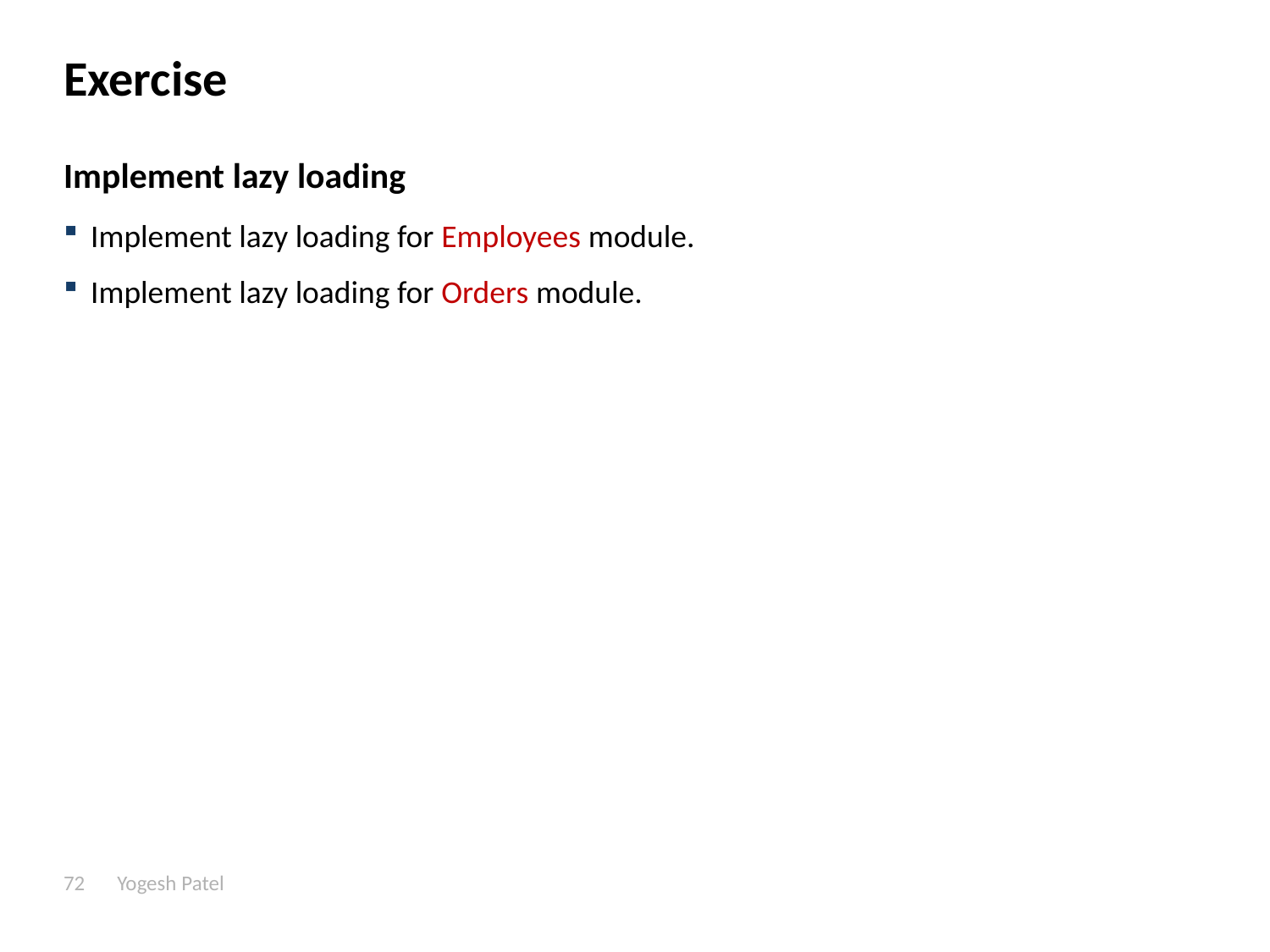

# Exercise
Implement lazy loading
Implement lazy loading for Employees module.
Implement lazy loading for Orders module.

72
Yogesh Patel